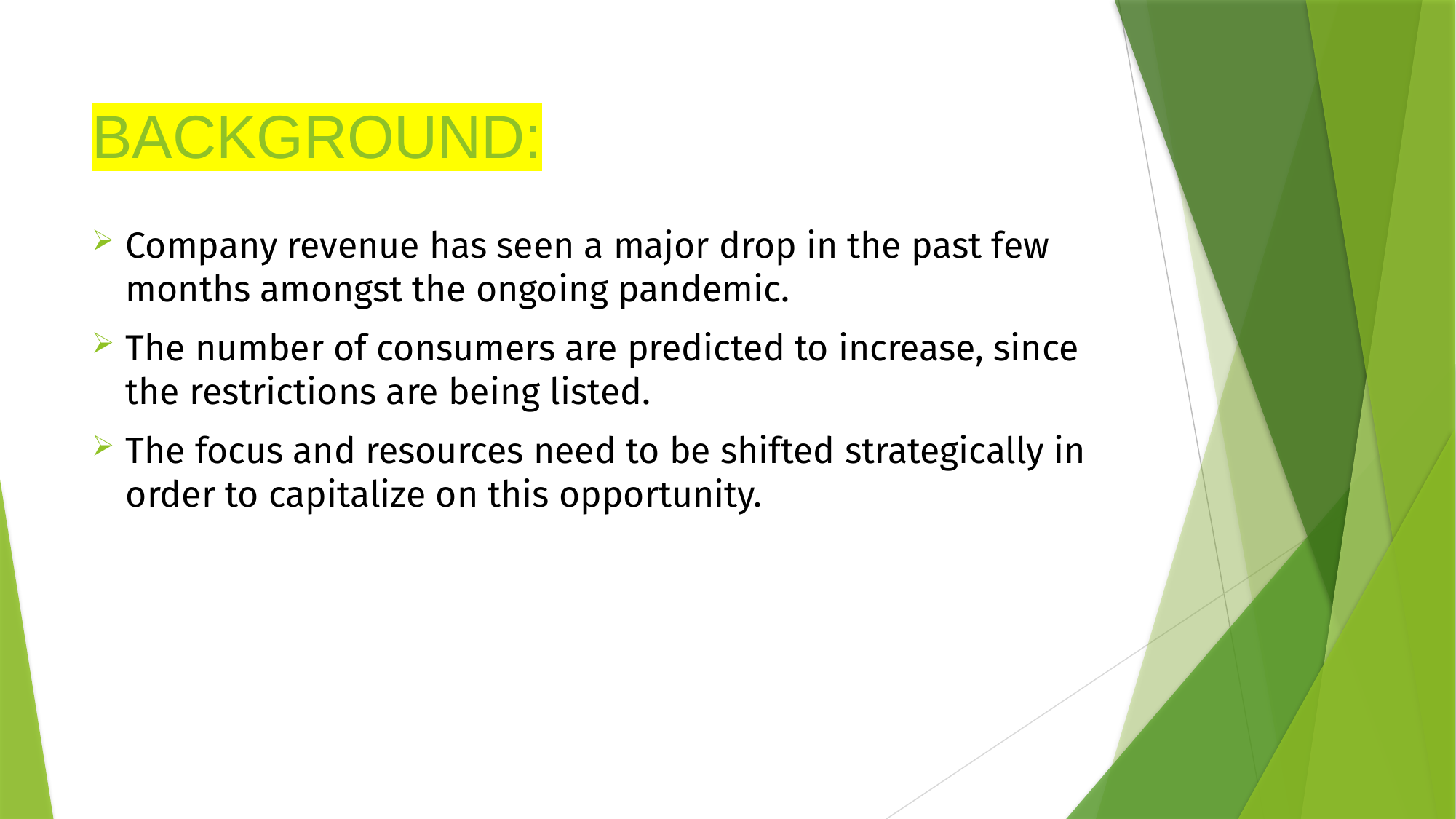

# BACKGROUND:
Company revenue has seen a major drop in the past few months amongst the ongoing pandemic.
The number of consumers are predicted to increase, since the restrictions are being listed.
The focus and resources need to be shifted strategically in order to capitalize on this opportunity.